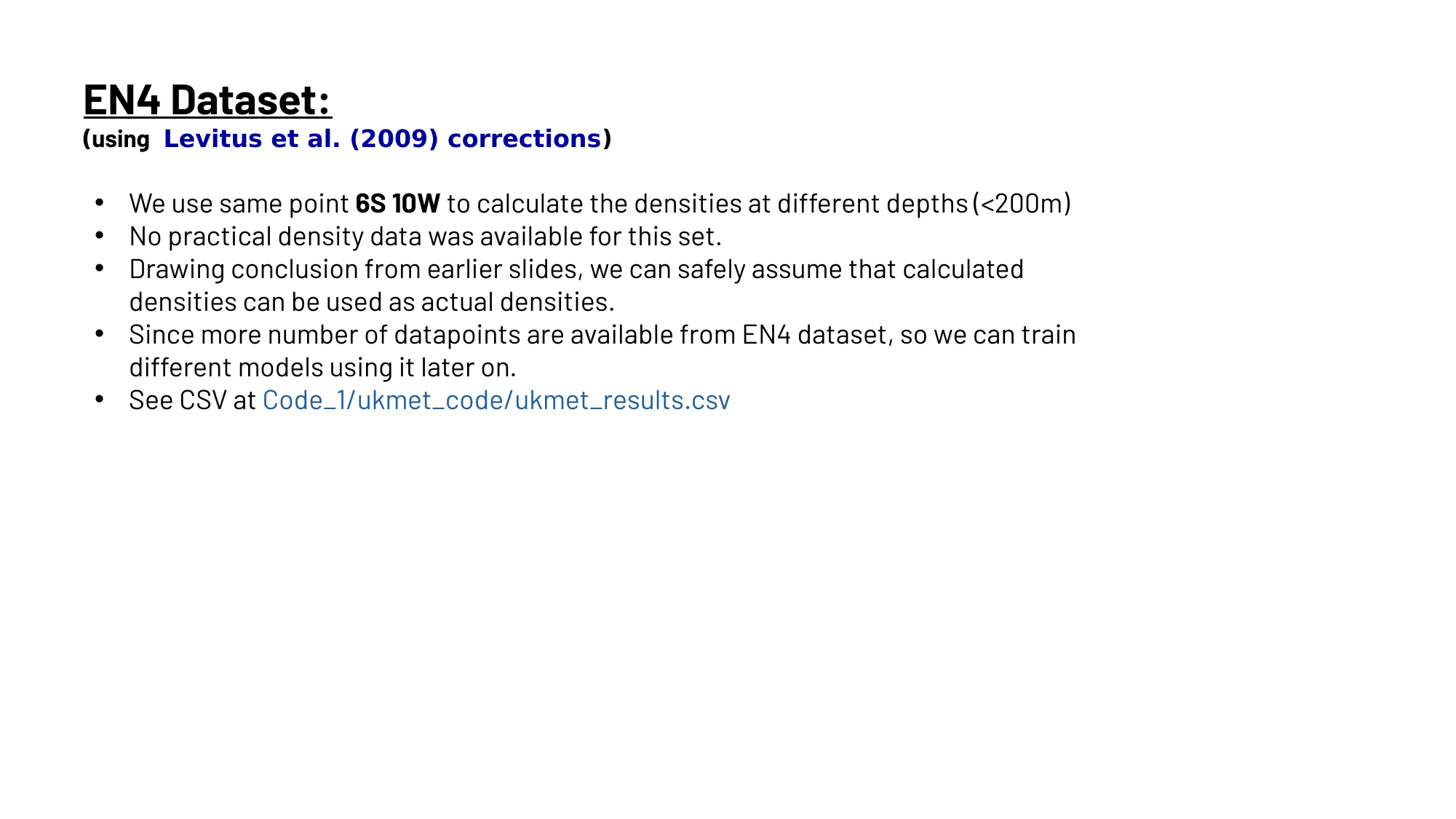

EN4 Dataset:
(using  Levitus et al. (2009) corrections)
We use same point 6S 10W to calculate the densities at different depths (<200m)
No practical density data was available for this set.
Drawing conclusion from earlier slides, we can safely assume that calculated densities can be used as actual densities.
Since more number of datapoints are available from EN4 dataset, so we can train different models using it later on.
See CSV at Code_1/ukmet_code/ukmet_results.csv